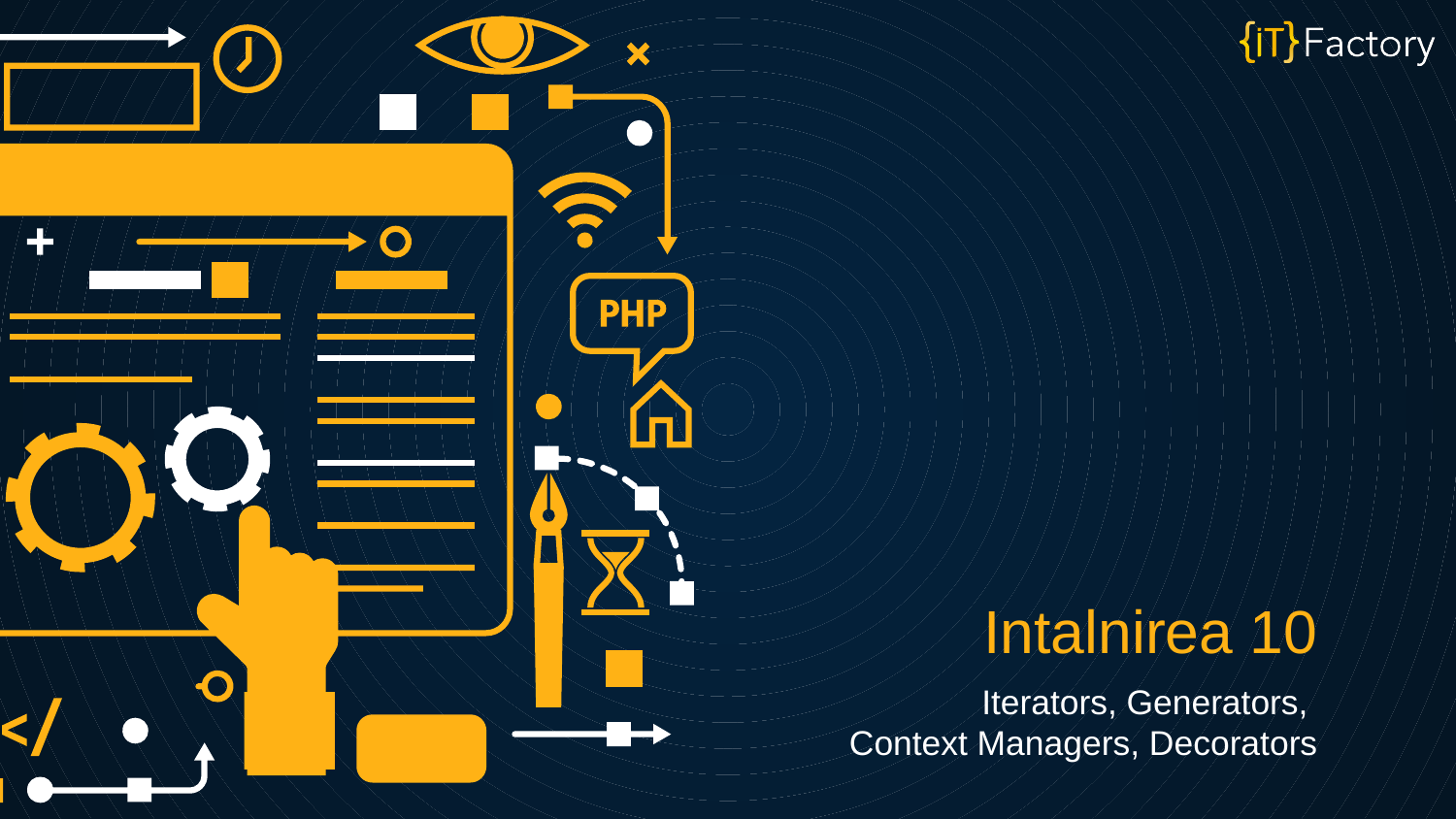

# Intalnirea 10

Iterators, Generators,
Context Managers, Decorators